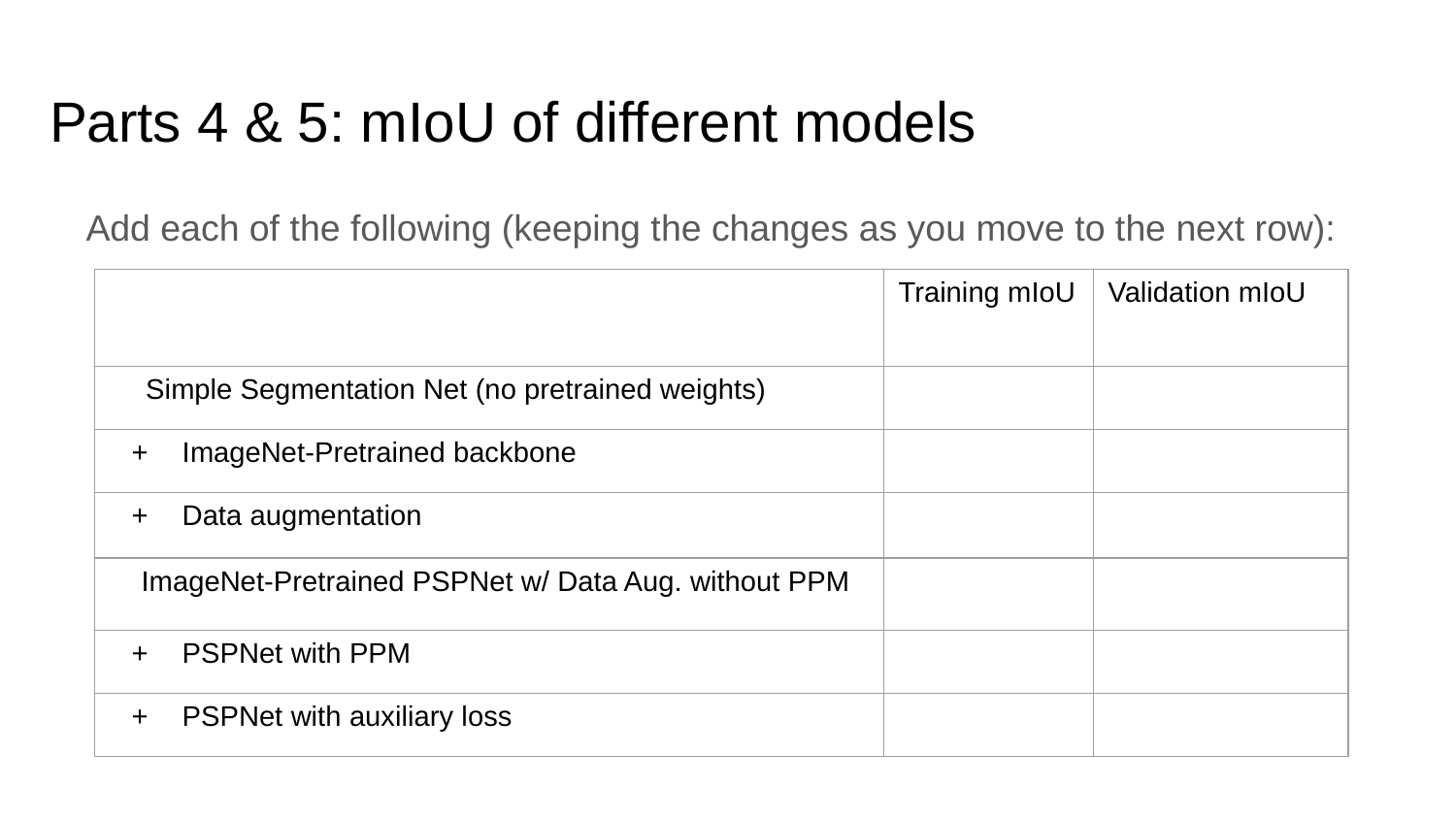

# Parts 4 & 5: mIoU of different models

Add each of the following (keeping the changes as you move to the next row):
|  | Training mIoU | Validation mIoU |
| --- | --- | --- |
| Simple Segmentation Net (no pretrained weights) |  |  |
| ImageNet-Pretrained backbone |  |  |
| Data augmentation |  |  |
| ImageNet-Pretrained PSPNet w/ Data Aug. without PPM |  |  |
| PSPNet with PPM |  |  |
| PSPNet with auxiliary loss |  |  |